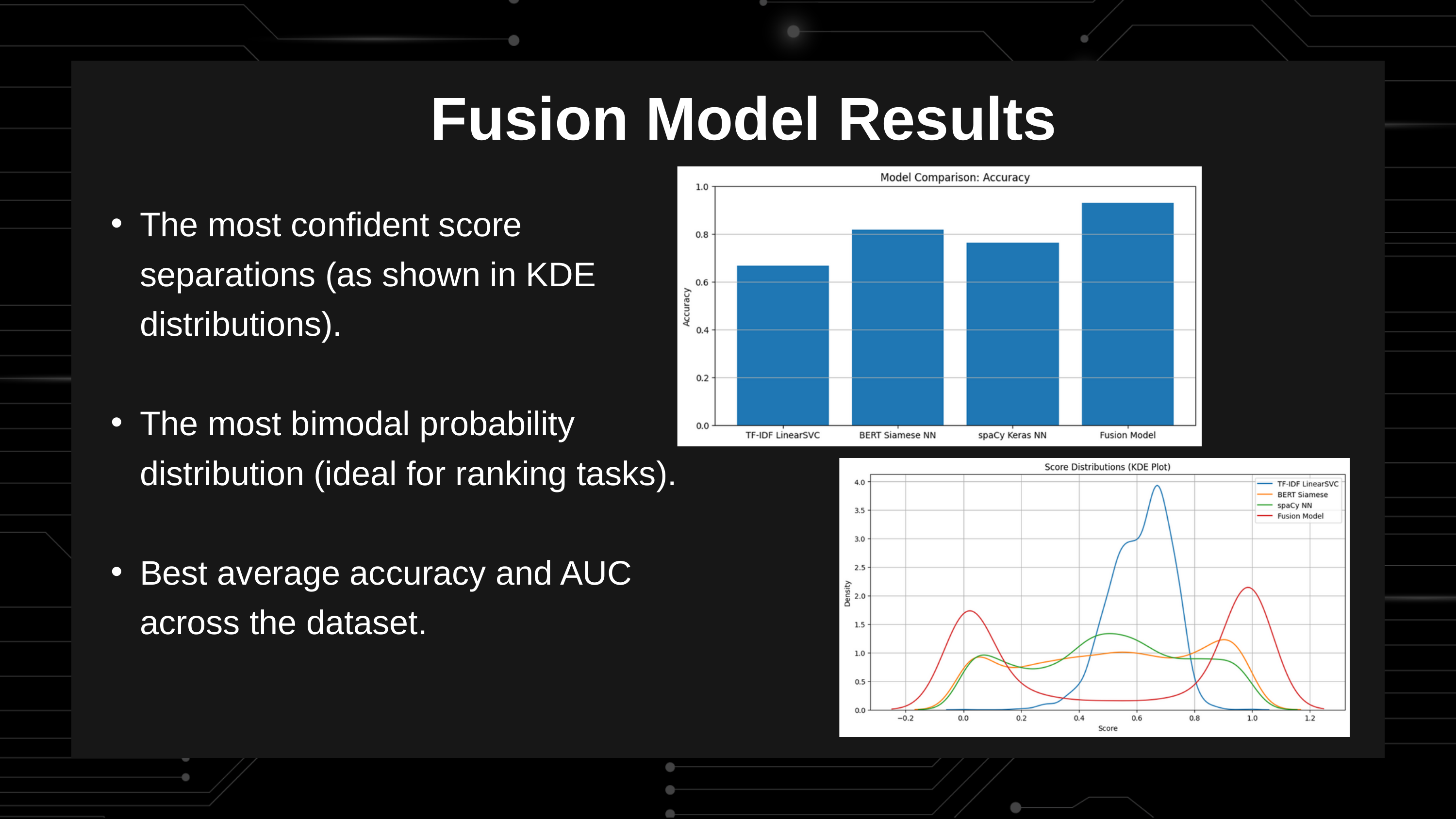

Fusion Model Results

The most confident score separations (as shown in KDE distributions).

The most bimodal probability distribution (ideal for ranking tasks).

Best average accuracy and AUC across the dataset.